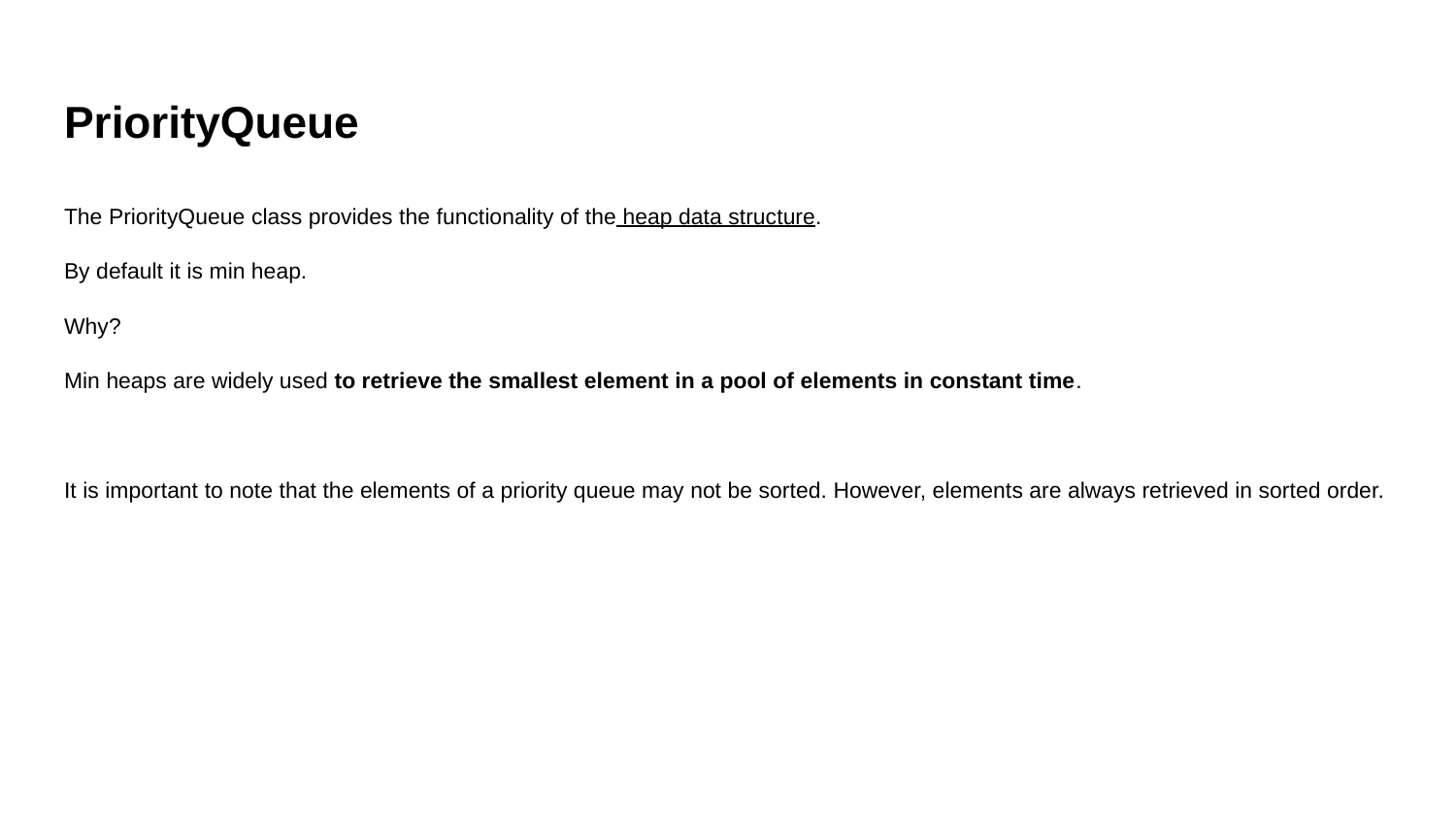

# PriorityQueue

The PriorityQueue class provides the functionality of the heap data structure.
By default it is min heap.
Why?
Min heaps are widely used to retrieve the smallest element in a pool of elements in constant time.

It is important to note that the elements of a priority queue may not be sorted. However, elements are always retrieved in sorted order.